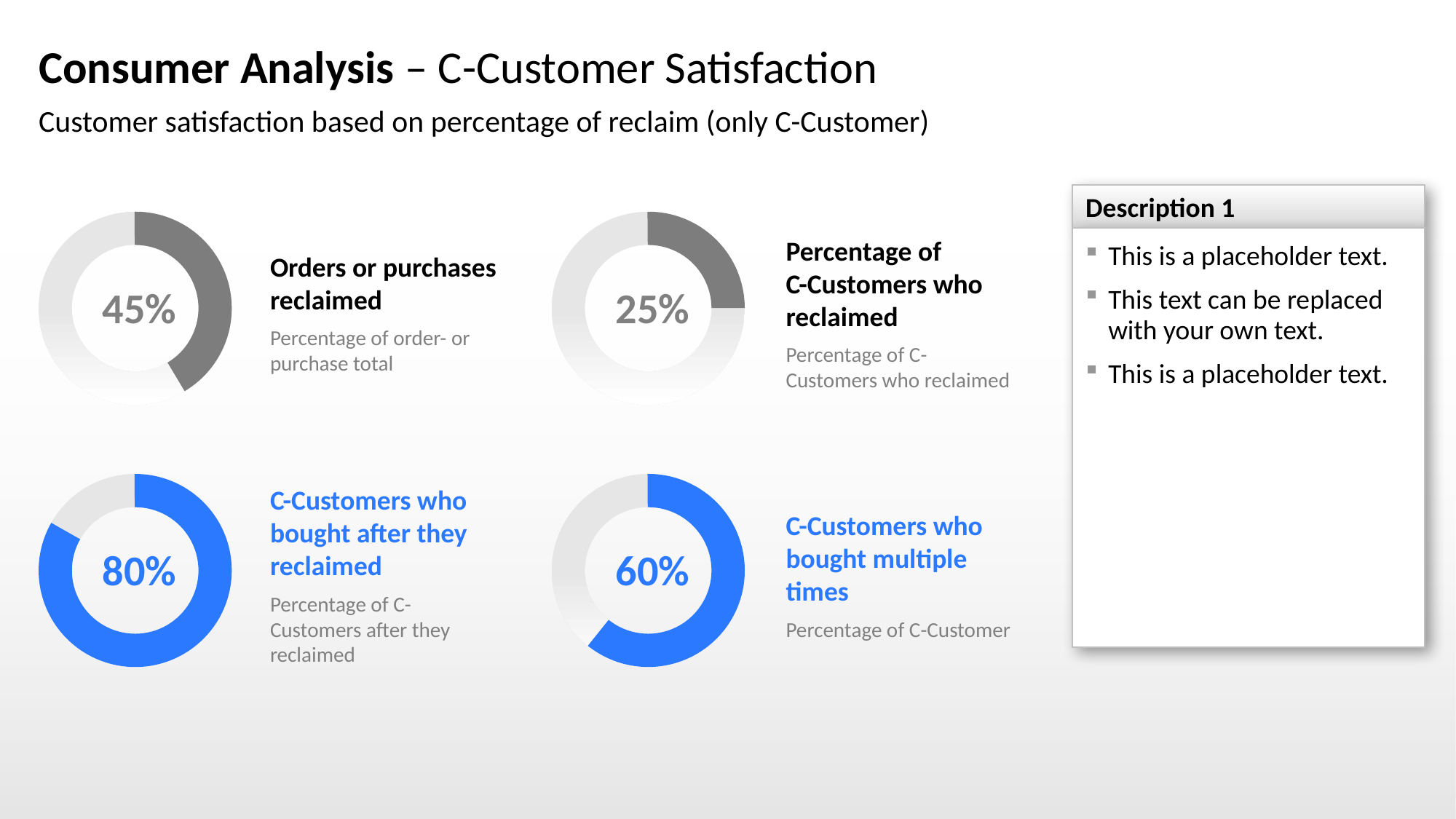

# Consumer Analysis – C-Customer Satisfaction
Customer satisfaction based on percentage of reclaim (only C-Customer)
Description 1
This is a placeholder text.
This text can be replaced with your own text.
This is a placeholder text.
Orders or purchases reclaimed
Percentage of order- or purchase total

45%

Percentage of
C-Customers who reclaimed
Percentage of C-Customers who reclaimed

25%

C-Customers who bought after they reclaimed
Percentage of C-Customers after they reclaimed

80%

C-Customers who bought multiple times
Percentage of C-Customer

60%